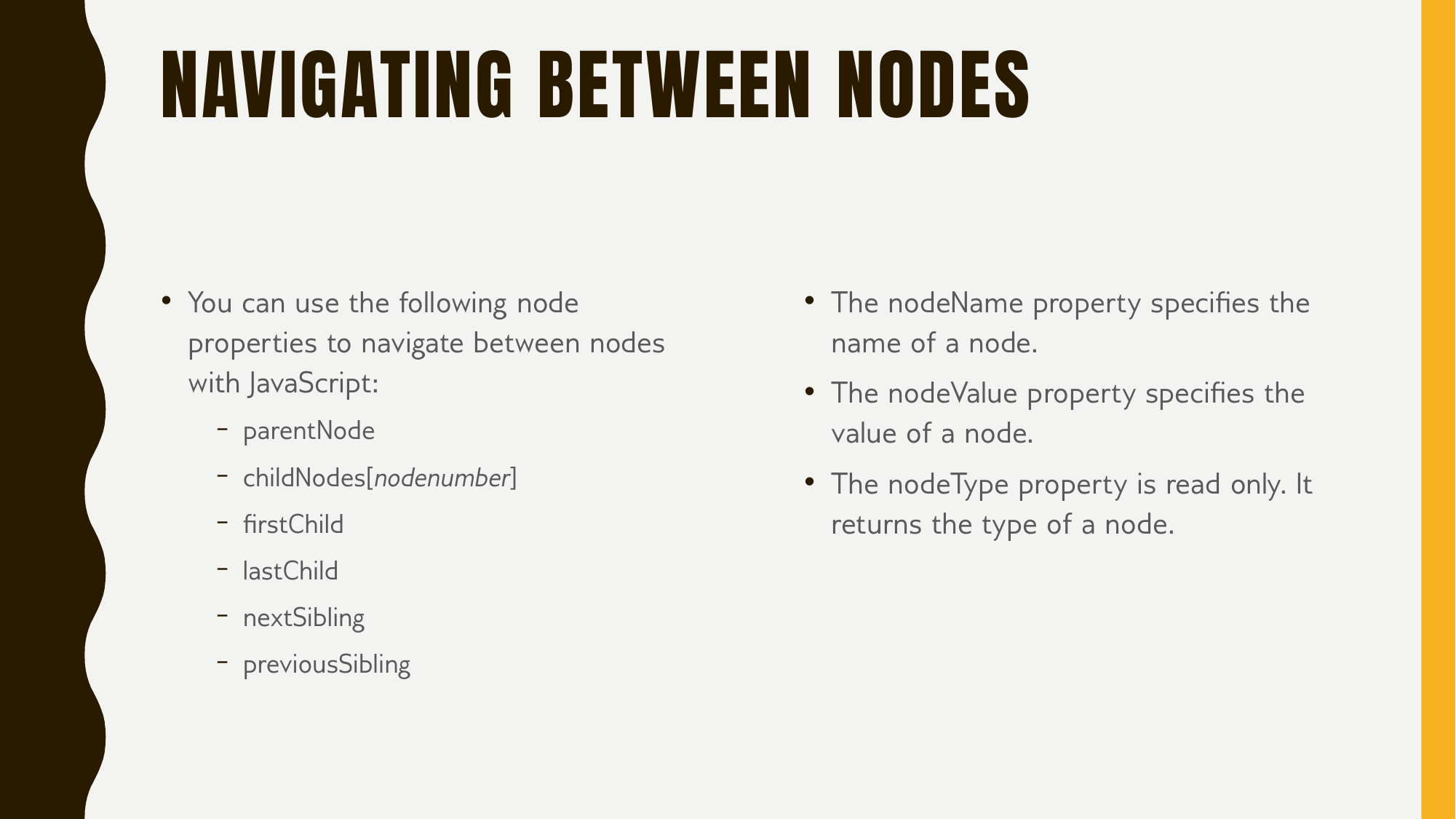

# Navigating Between Nodes
You can use the following node properties to navigate between nodes with JavaScript:
parentNode
childNodes[nodenumber]
firstChild
lastChild
nextSibling
previousSibling

The nodeName property specifies the name of a node.
The nodeValue property specifies the value of a node.
The nodeType property is read only. It returns the type of a node.